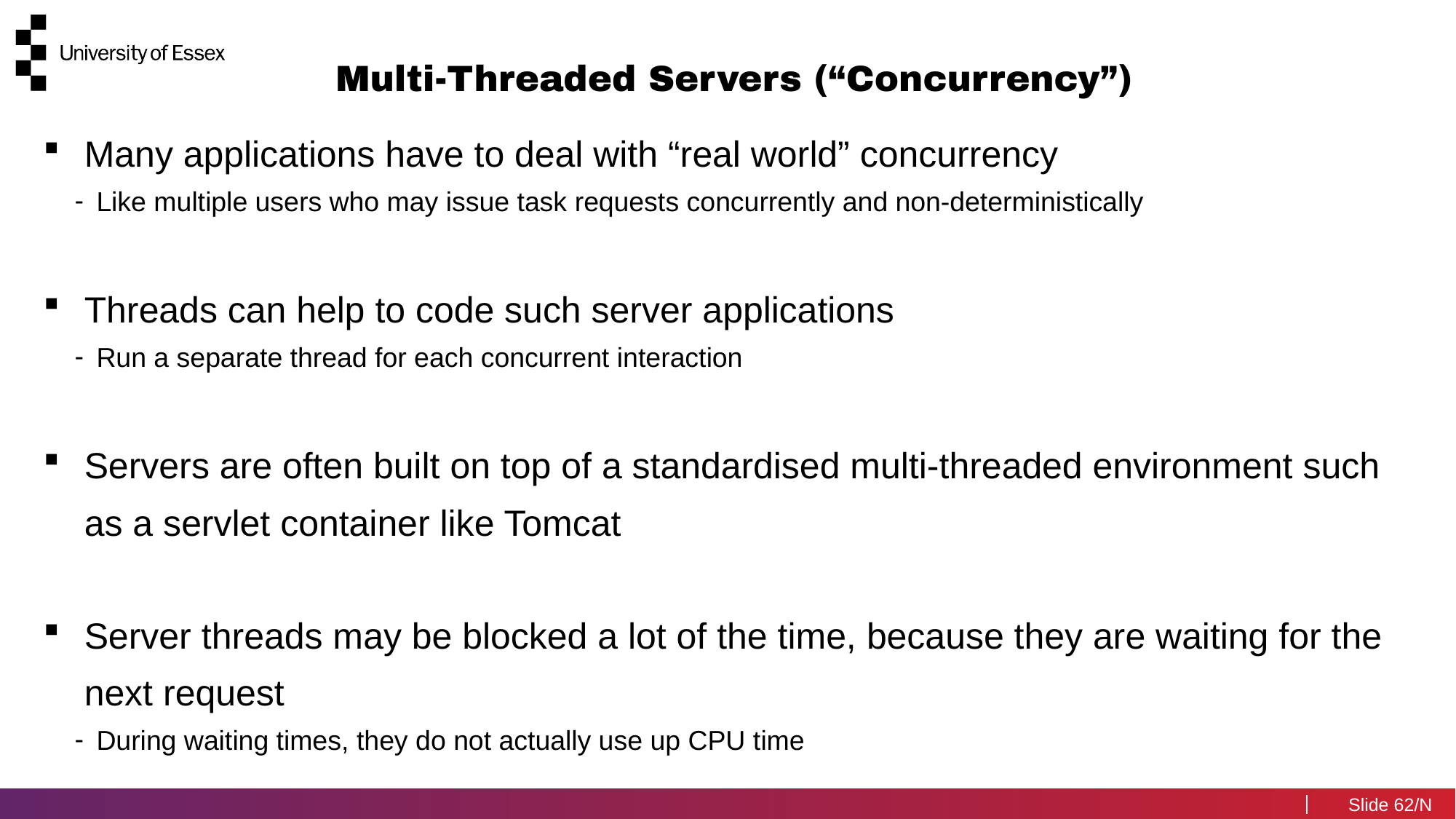

Multi-Threaded Servers (“Concurrency”)
Many applications have to deal with “real world” concurrency
Like multiple users who may issue task requests concurrently and non-deterministically

Threads can help to code such server applications
Run a separate thread for each concurrent interaction

Servers are often built on top of a standardised multi-threaded environment such as a servlet container like Tomcat

Server threads may be blocked a lot of the time, because they are waiting for the next request
During waiting times, they do not actually use up CPU time
62/N